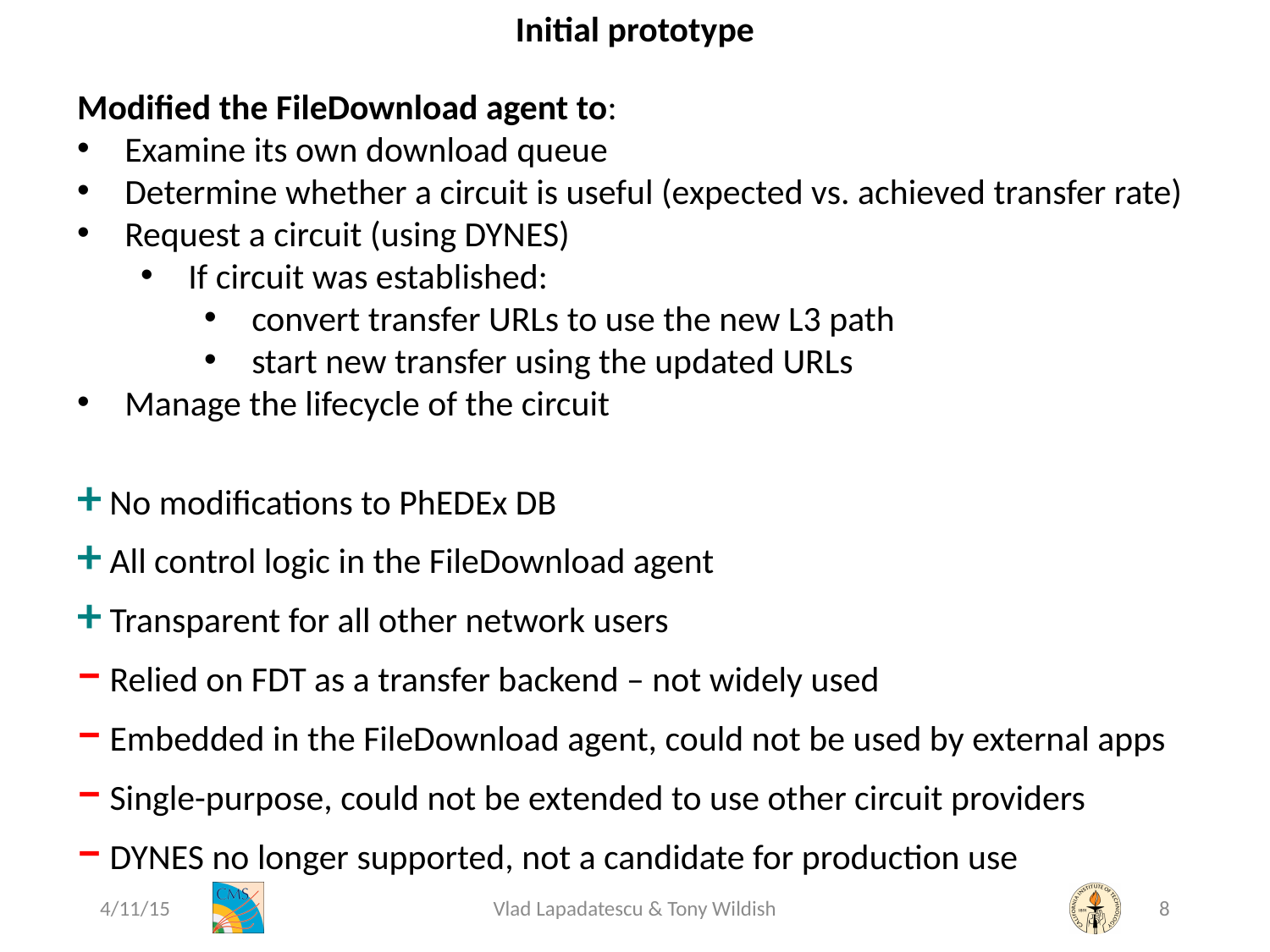

Initial prototype
Modified the FileDownload agent to:
Examine its own download queue
Determine whether a circuit is useful (expected vs. achieved transfer rate)
Request a circuit (using DYNES)
If circuit was established:
convert transfer URLs to use the new L3 path
start new transfer using the updated URLs
Manage the lifecycle of the circuit

+ No modifications to PhEDEx DB
+ All control logic in the FileDownload agent
+ Transparent for all other network users
− Relied on FDT as a transfer backend – not widely used
− Embedded in the FileDownload agent, could not be used by external apps
− Single-purpose, could not be extended to use other circuit providers
− DYNES no longer supported, not a candidate for production use
4/11/15
Vlad Lapadatescu & Tony Wildish
8